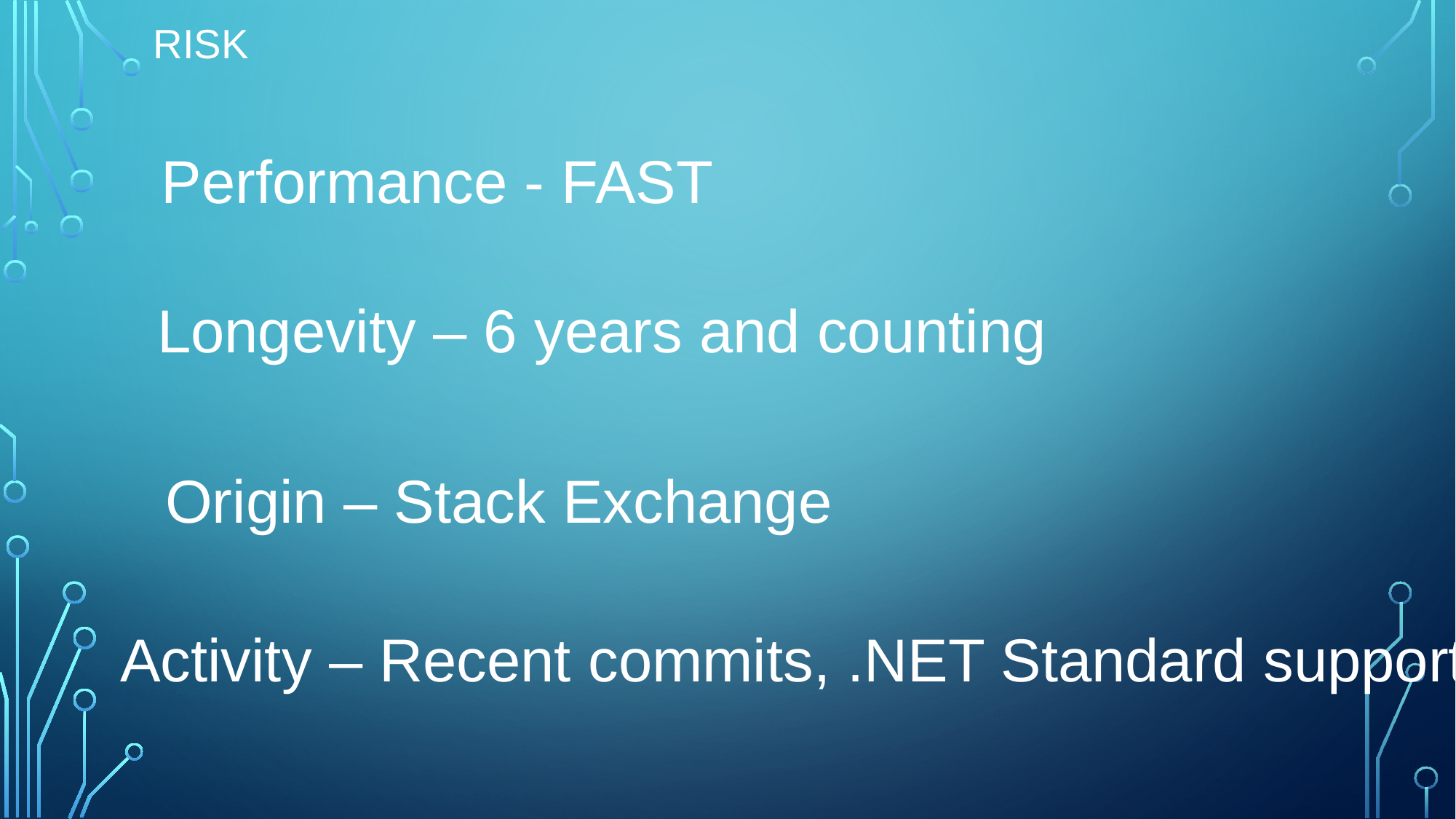

# Risk
Performance - FAST
Longevity – 6 years and counting
Origin – Stack Exchange
Activity – Recent commits, .NET Standard support